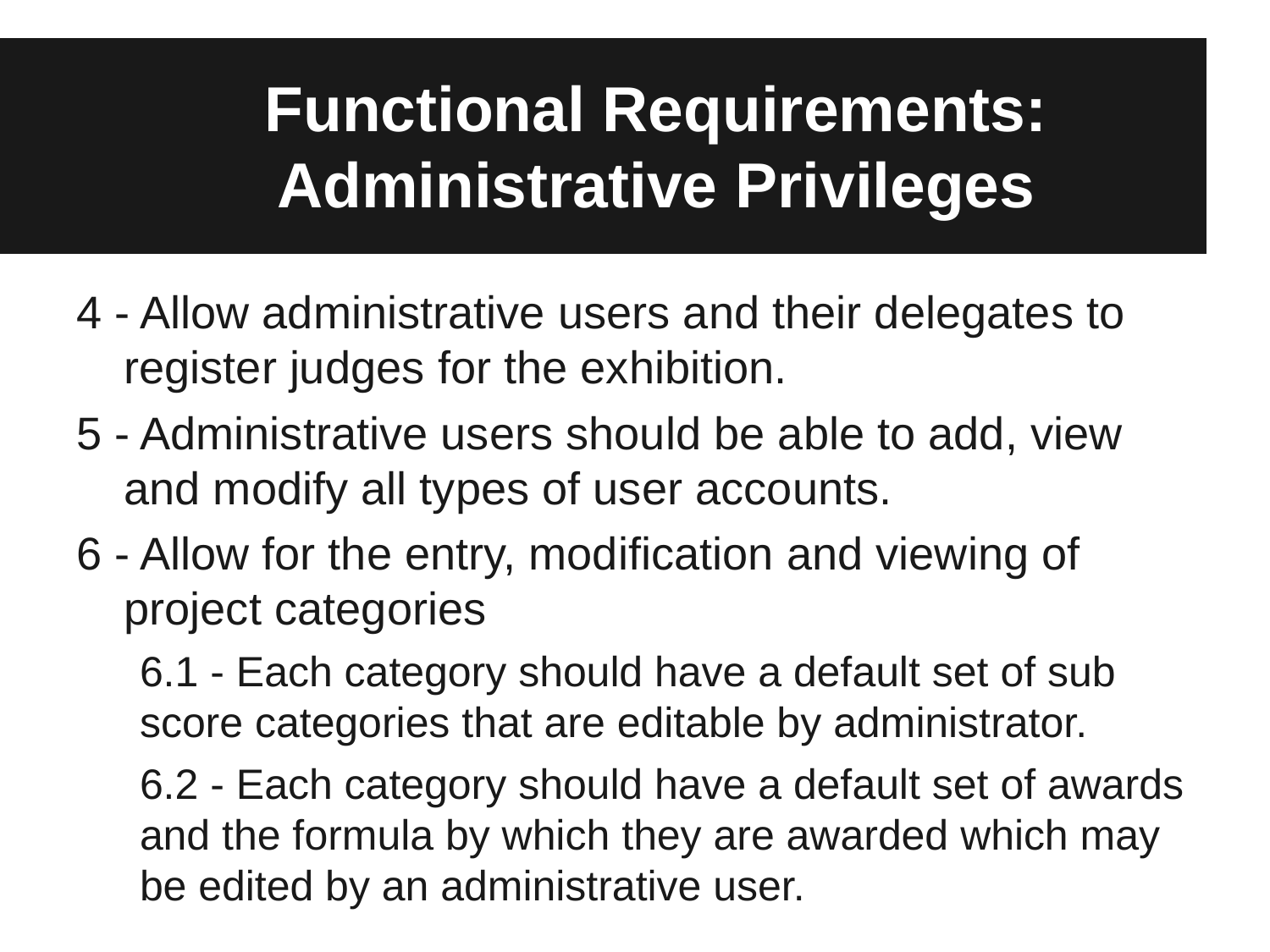

# Functional Requirements:
Administrative Privileges
4 - Allow administrative users and their delegates to register judges for the exhibition.
5 - Administrative users should be able to add, view and modify all types of user accounts.
6 - Allow for the entry, modification and viewing of project categories
6.1 - Each category should have a default set of sub score categories that are editable by administrator.
6.2 - Each category should have a default set of awards and the formula by which they are awarded which may be edited by an administrative user.